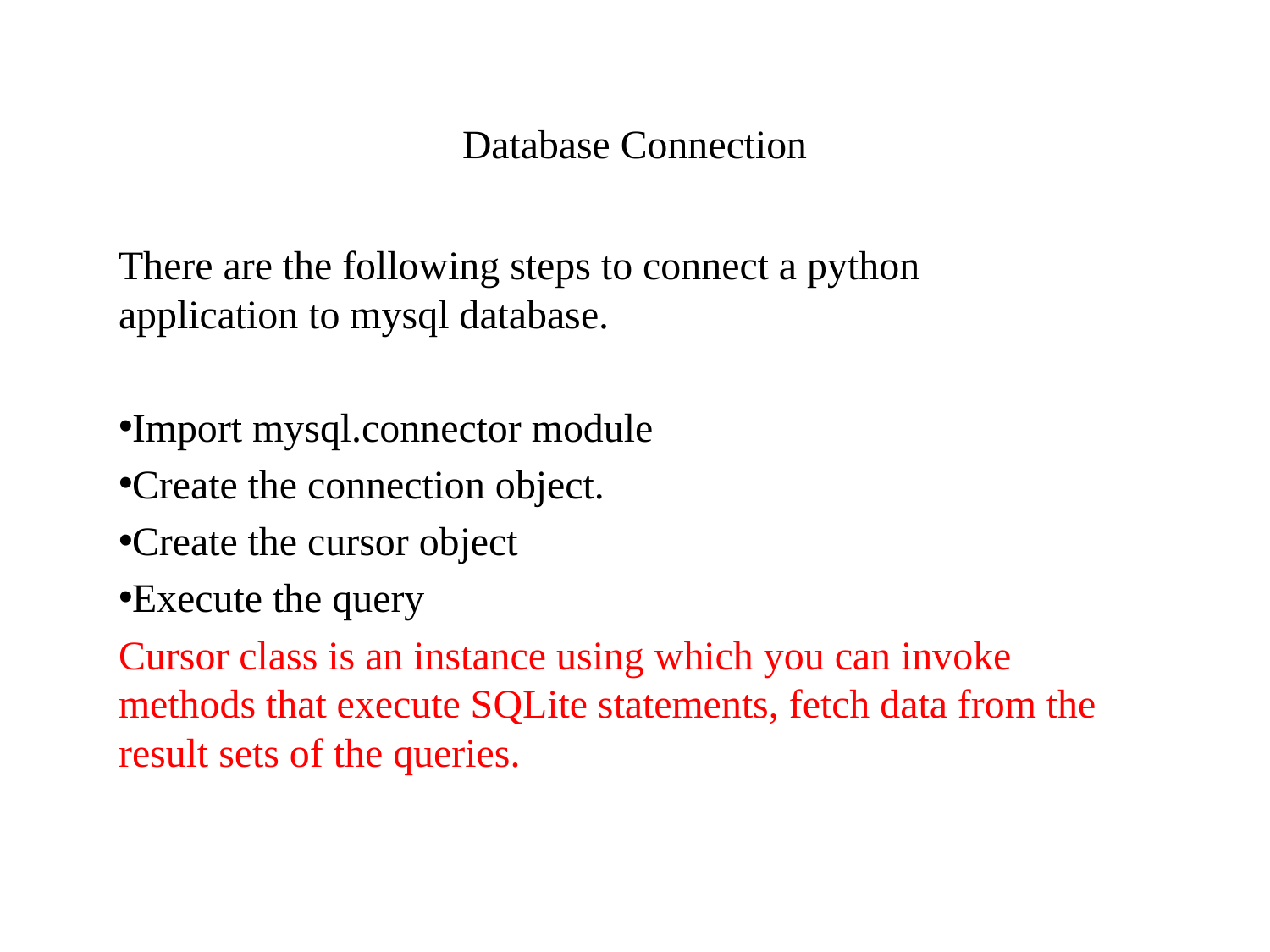

# Database Connection
There are the following steps to connect a python application to mysql database.

Import mysql.connector module
Create the connection object.
Create the cursor object
Execute the query
Cursor class is an instance using which you can invoke methods that execute SQLite statements, fetch data from the result sets of the queries.